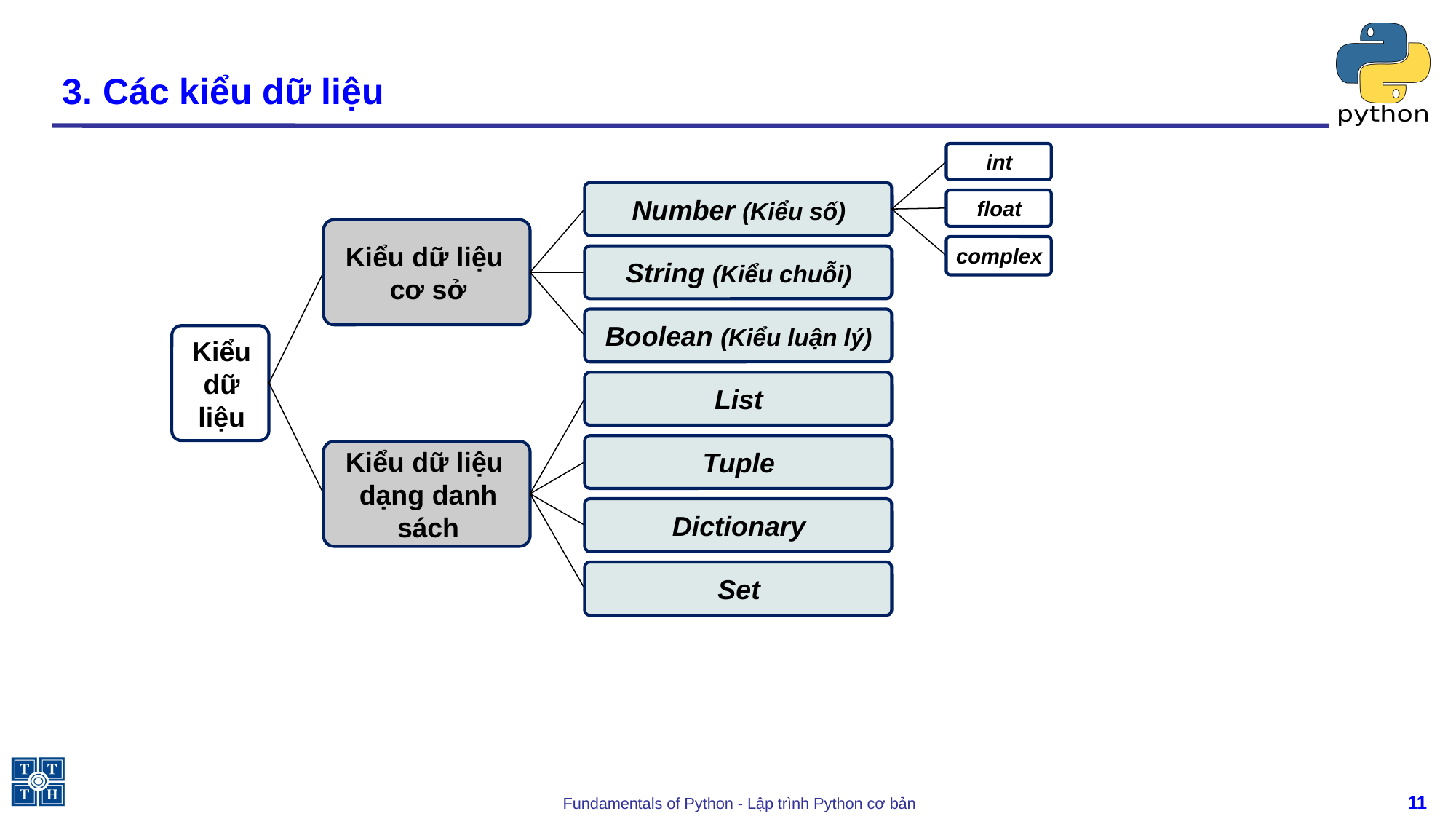

# 3. Các kiểu dữ liệu
Kiểu
dữ
liệu

Kiểu dữ liệu
cơ sở

Number (Kiểu số)

int

float

complex

String (Kiểu chuỗi)

Boolean (Kiểu luận lý)

Kiểu dữ liệu
dạng danh sách

List

Tuple

Dictionary

Set